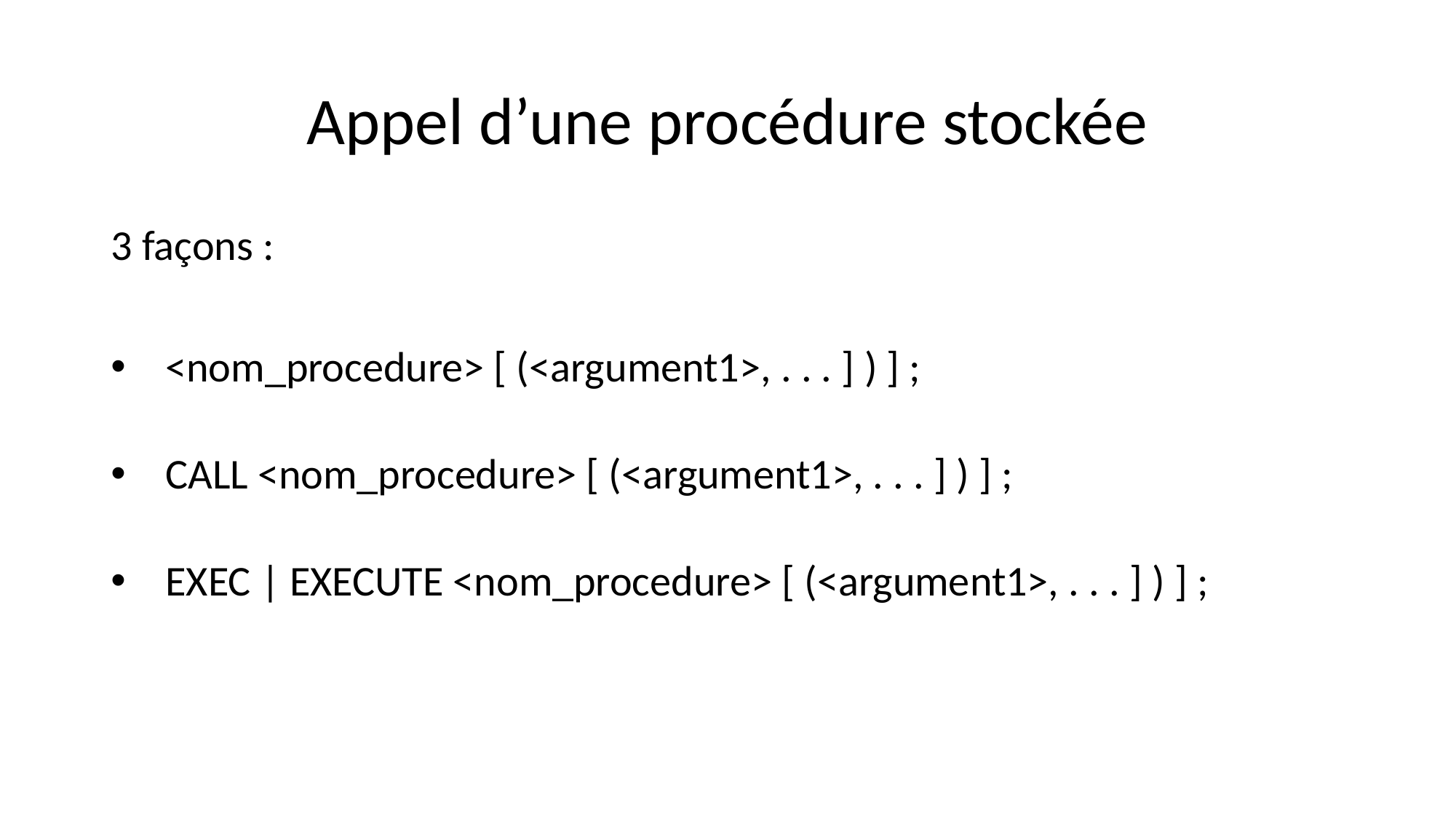

# Appel d’une procédure stockée
3 façons :

<nom_procedure> [ (<argument1>, . . . ] ) ] ;
CALL <nom_procedure> [ (<argument1>, . . . ] ) ] ;
EXEC | EXECUTE <nom_procedure> [ (<argument1>, . . . ] ) ] ;